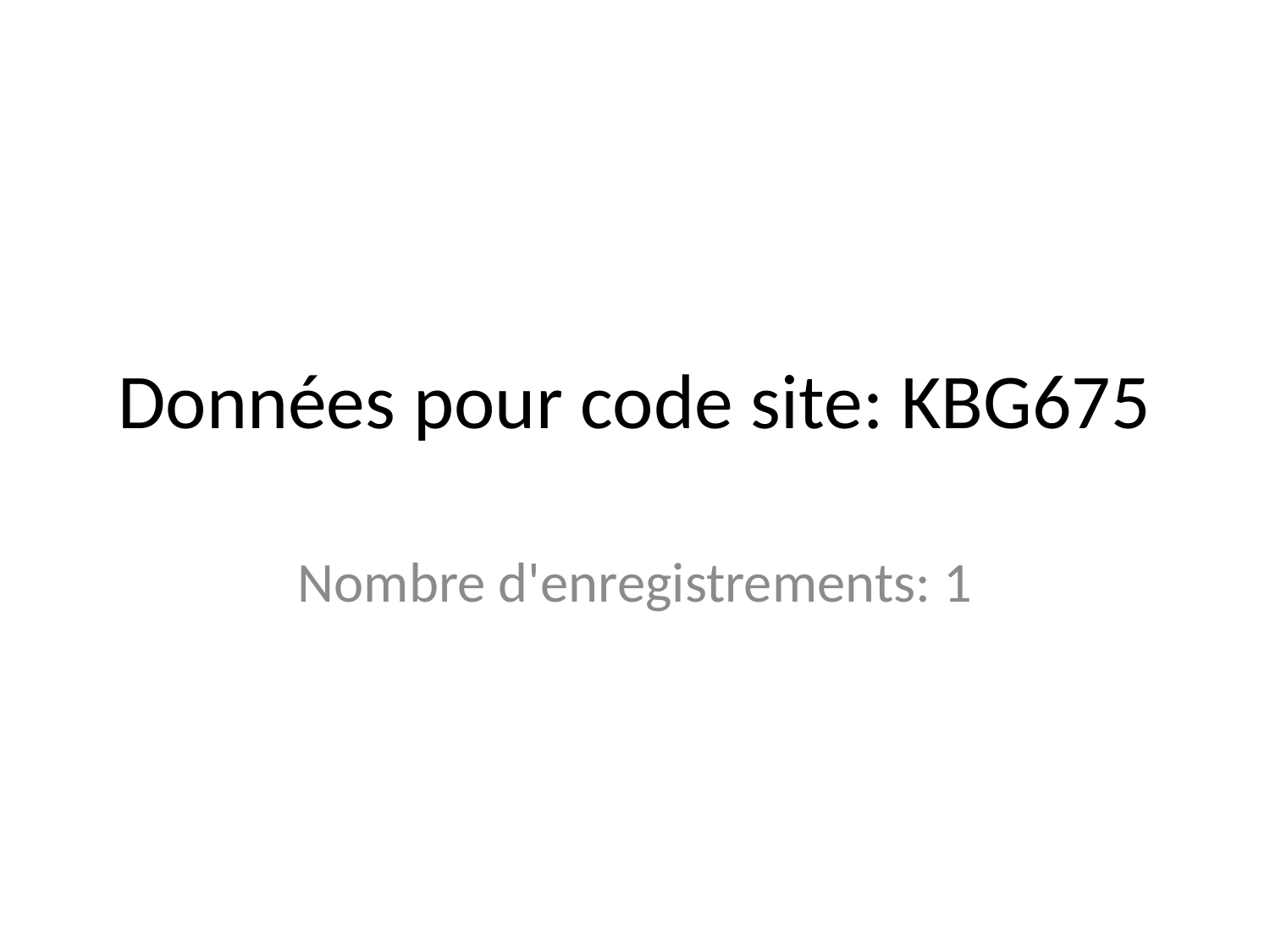

# Données pour code site: KBG675
Nombre d'enregistrements: 1